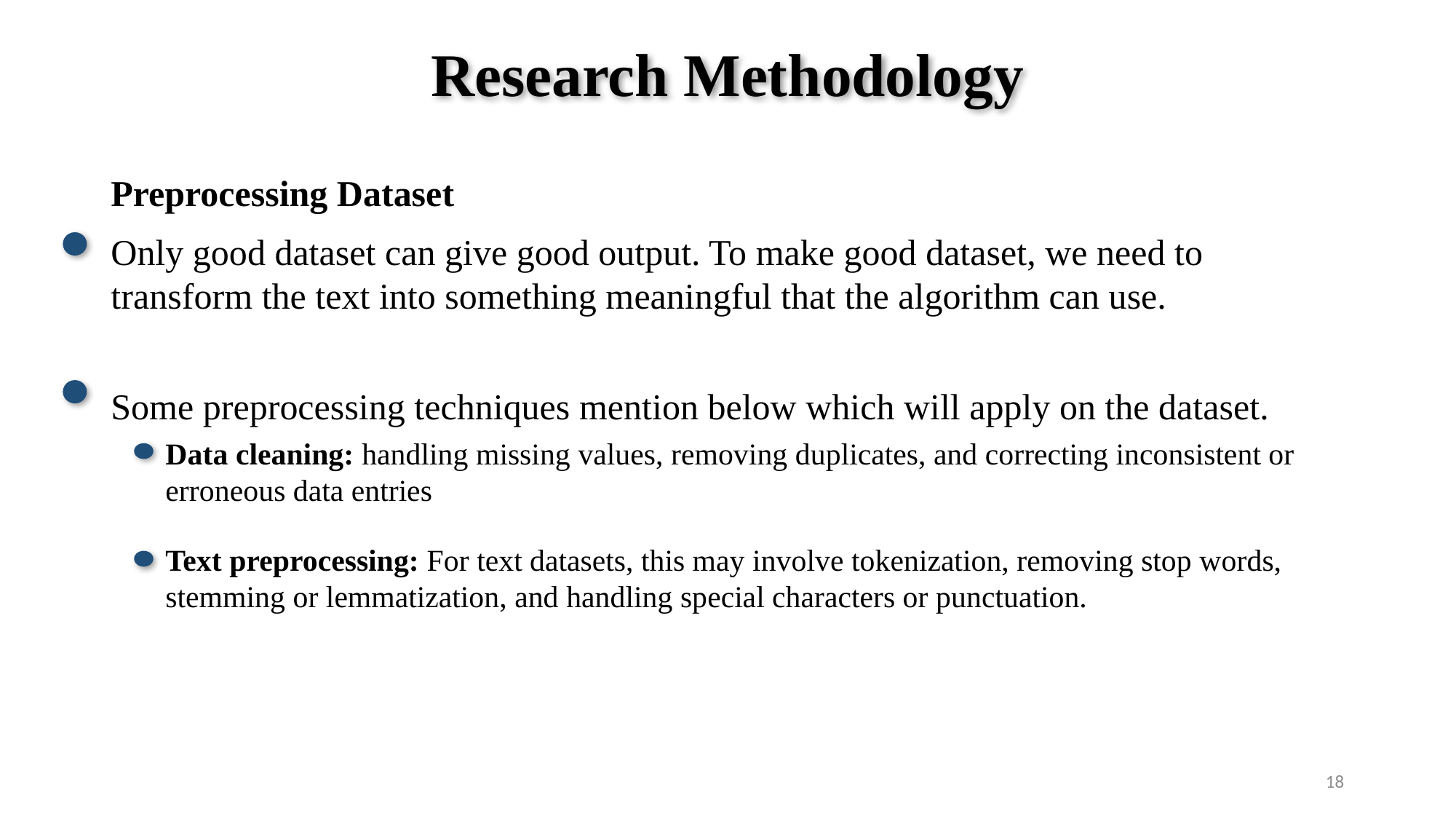

# Research Methodology
Preprocessing Dataset
Only good dataset can give good output. To make good dataset, we need to transform the text into something meaningful that the algorithm can use.

Some preprocessing techniques mention below which will apply on the dataset.
Data cleaning: handling missing values, removing duplicates, and correcting inconsistent or erroneous data entries

Text preprocessing: For text datasets, this may involve tokenization, removing stop words, stemming or lemmatization, and handling special characters or punctuation.

18